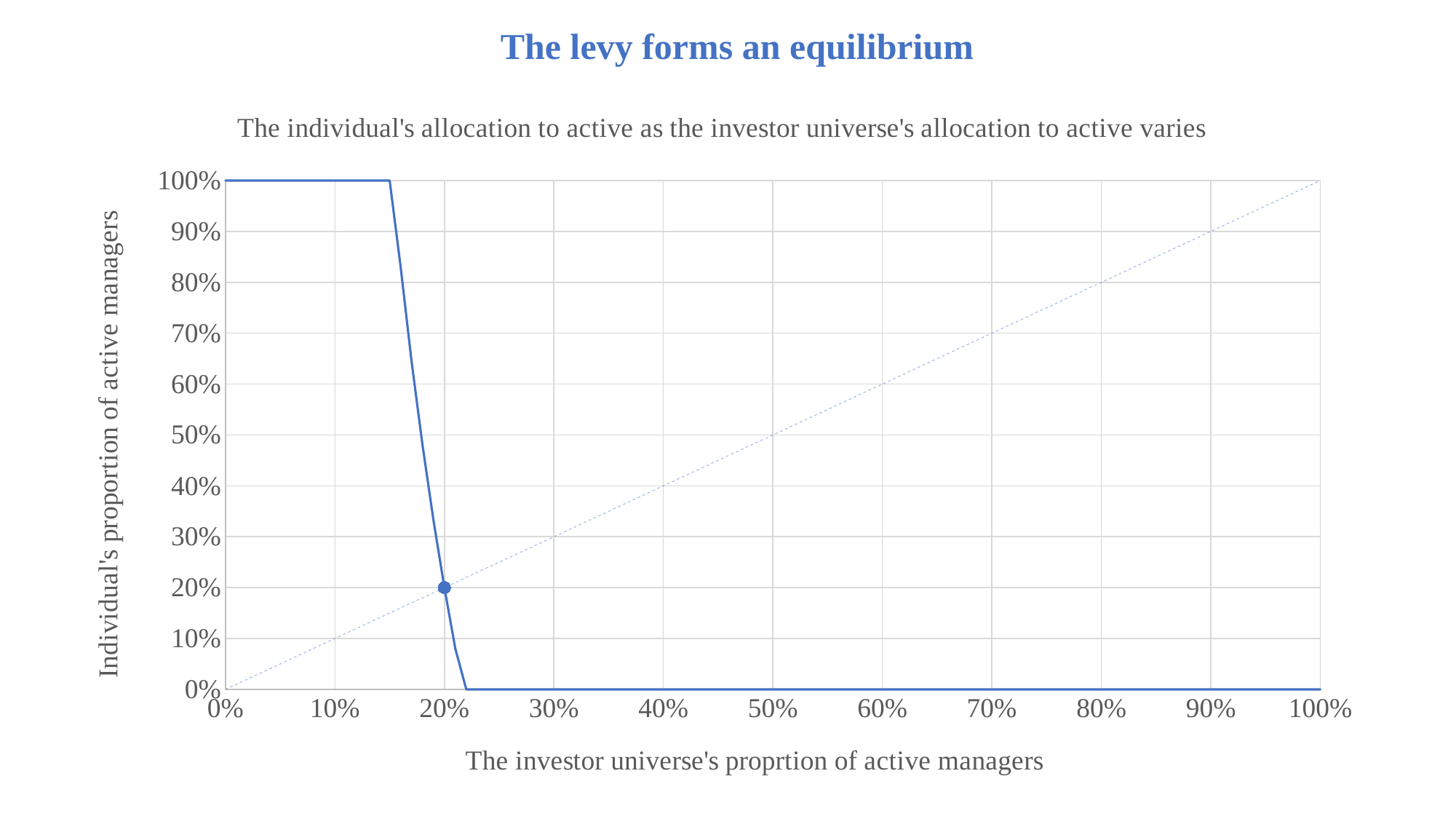

The levy forms an equilibrium

### Chart: The individual's allocation to active as the investor universe's allocation to active varies

| Category |  |  |
|---|---|---|